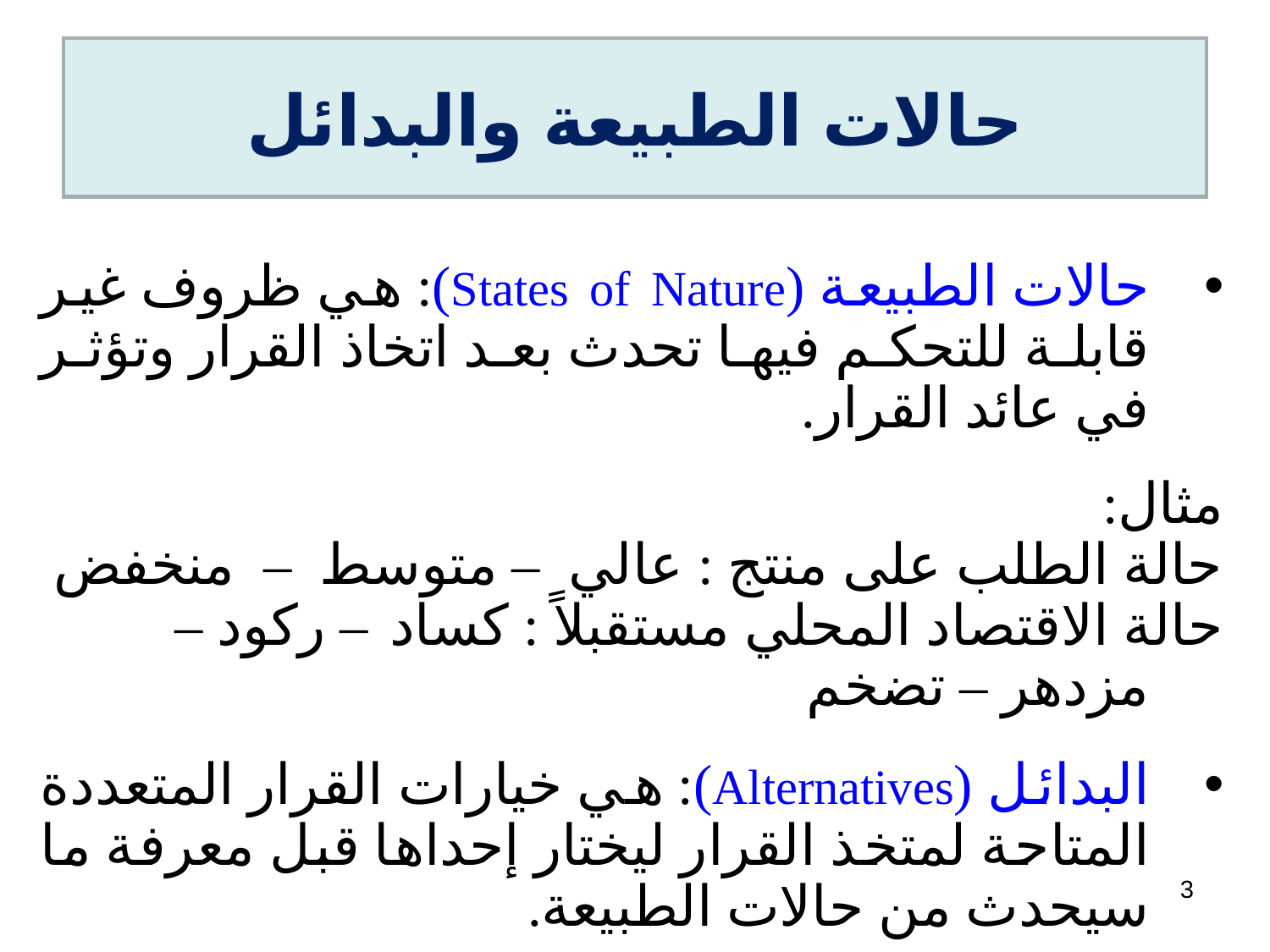

# حالات الطبيعة والبدائل
حالات الطبيعة (States of Nature): هي ظروف غير قابلة للتحكم فيها تحدث بعد اتخاذ القرار وتؤثر في عائد القرار.

مثال:
حالة الطلب على منتج : عالي  – متوسط  –  منخفض
حالة الاقتصاد المحلي مستقبلاً : كساد   – ركود – مزدهر – تضخم

البدائل (Alternatives): هي خيارات القرار المتعددة المتاحة لمتخذ القرار ليختار إحداها قبل معرفة ما سيحدث من حالات الطبيعة.

3